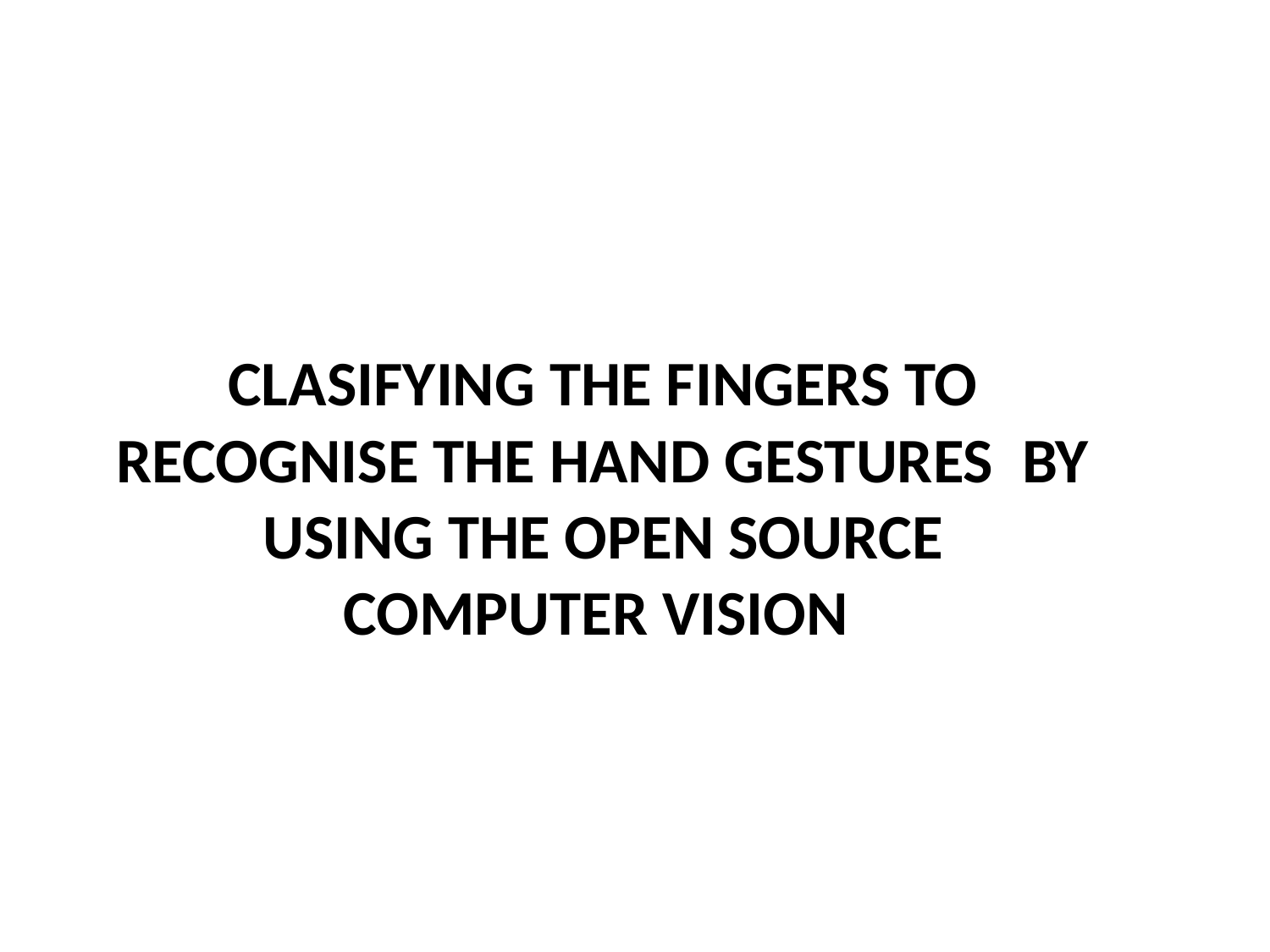

# CLASIFYING THE FINGERS TO RECOGNISE THE HAND GESTURES  BY USING THE OPEN SOURCE COMPUTER VISION